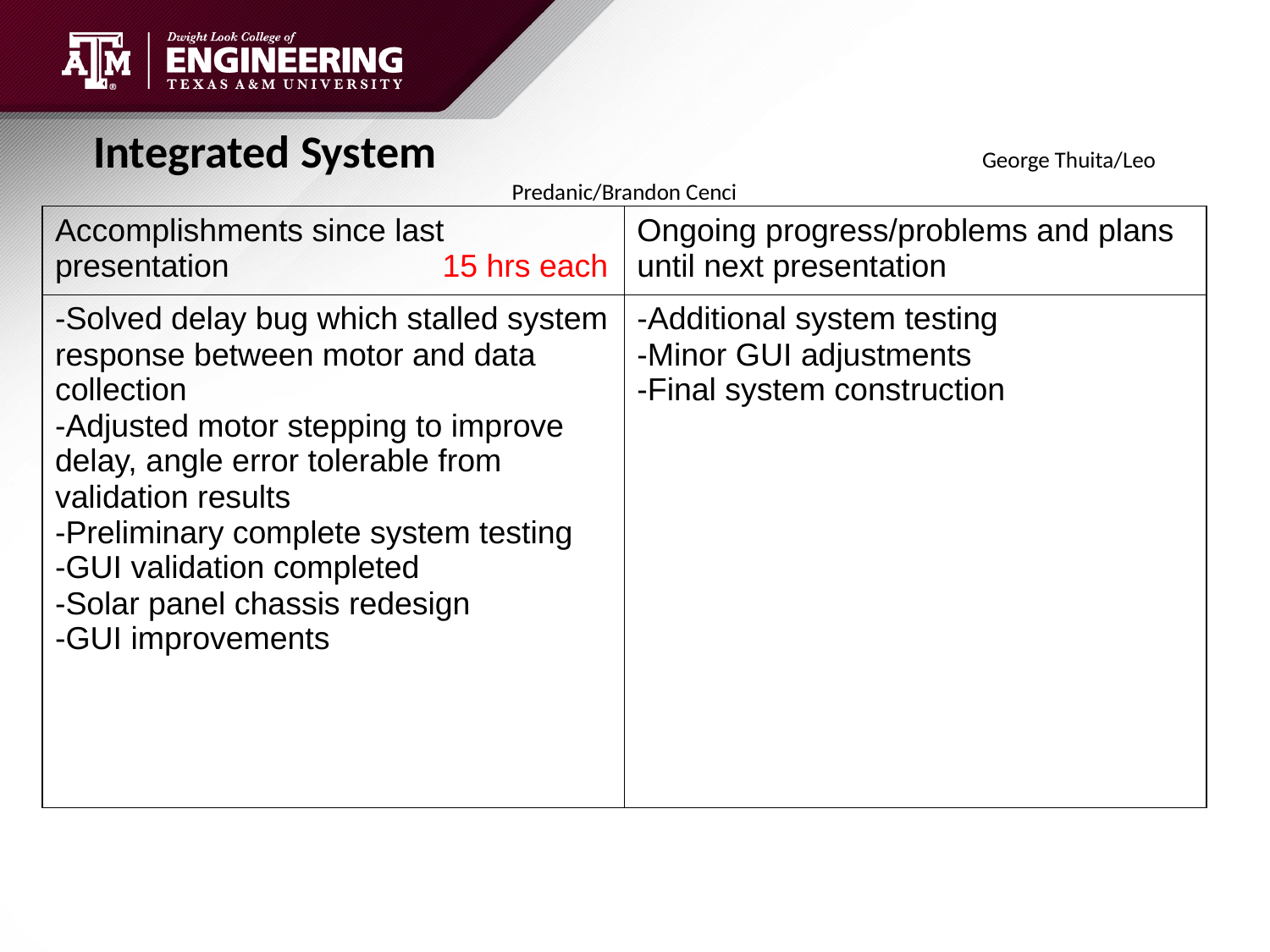

Integrated System			       	 	George Thuita/Leo Predanic/Brandon Cenci
| Accomplishments since last presentation 15 hrs each | Ongoing progress/problems and plans until next presentation |
| --- | --- |
| -Solved delay bug which stalled system response between motor and data collection -Adjusted motor stepping to improve delay, angle error tolerable from validation results -Preliminary complete system testing -GUI validation completed -Solar panel chassis redesign -GUI improvements | -Additional system testing -Minor GUI adjustments -Final system construction |